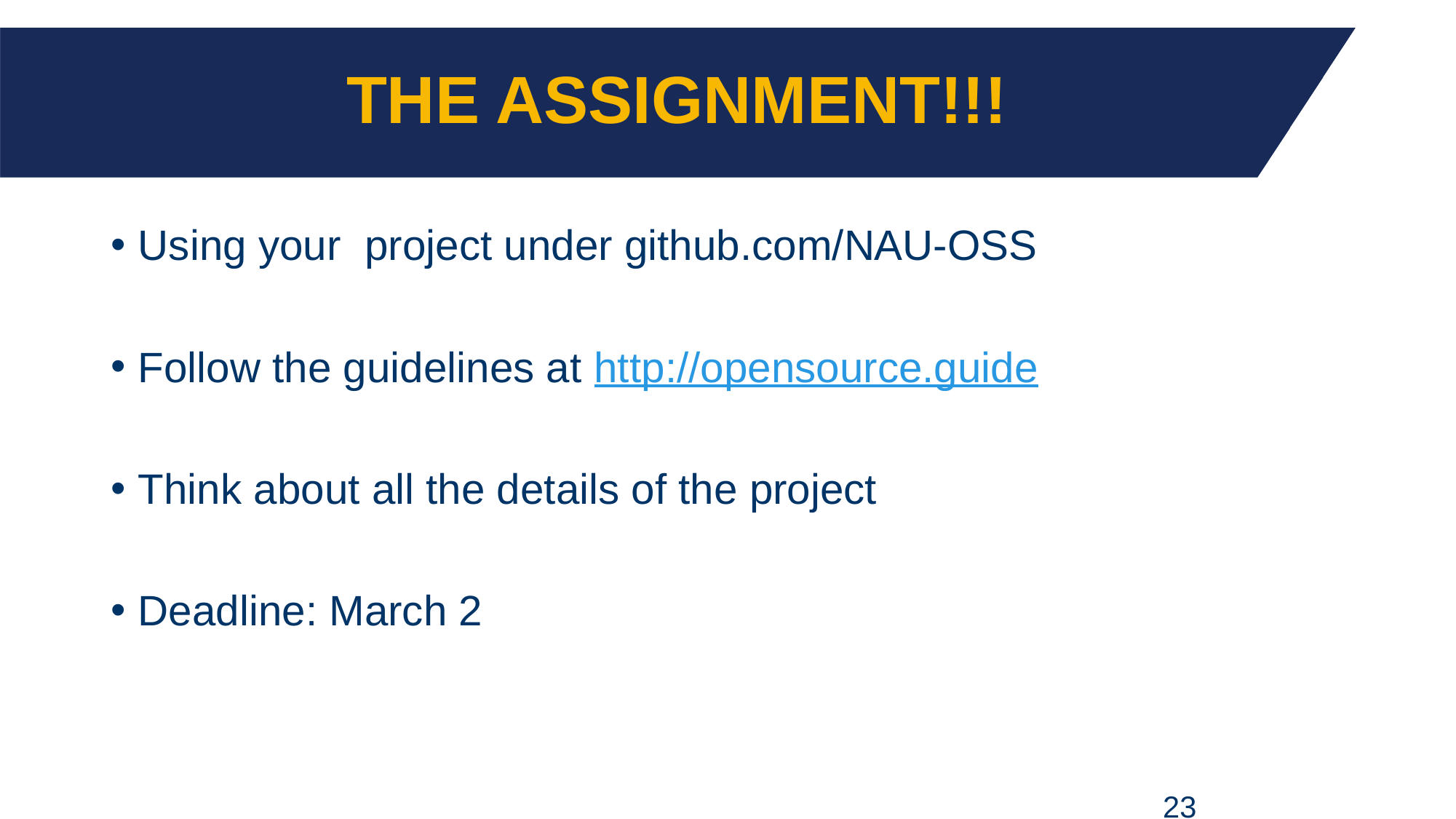

# THE ASSIGNMENT!!!
Using your  project under github.com/NAU-OSS

Follow the guidelines at http://opensource.guide

Think about all the details of the project

Deadline: March 2

23